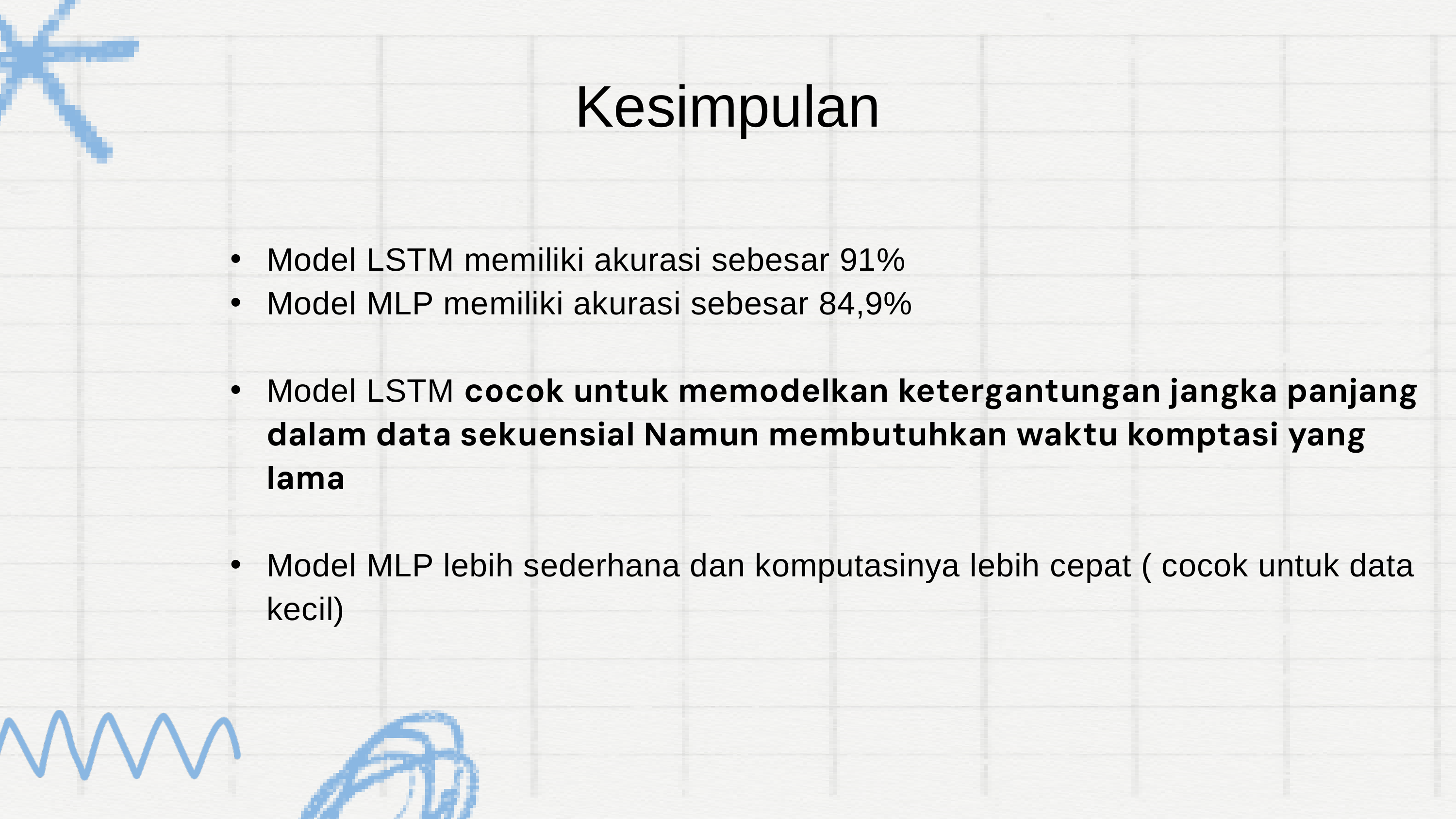

Kesimpulan
Model LSTM memiliki akurasi sebesar 91%
Model MLP memiliki akurasi sebesar 84,9%

Model LSTM cocok untuk memodelkan ketergantungan jangka panjang dalam data sekuensial Namun membutuhkan waktu komptasi yang lama

Model MLP lebih sederhana dan komputasinya lebih cepat ( cocok untuk data kecil)